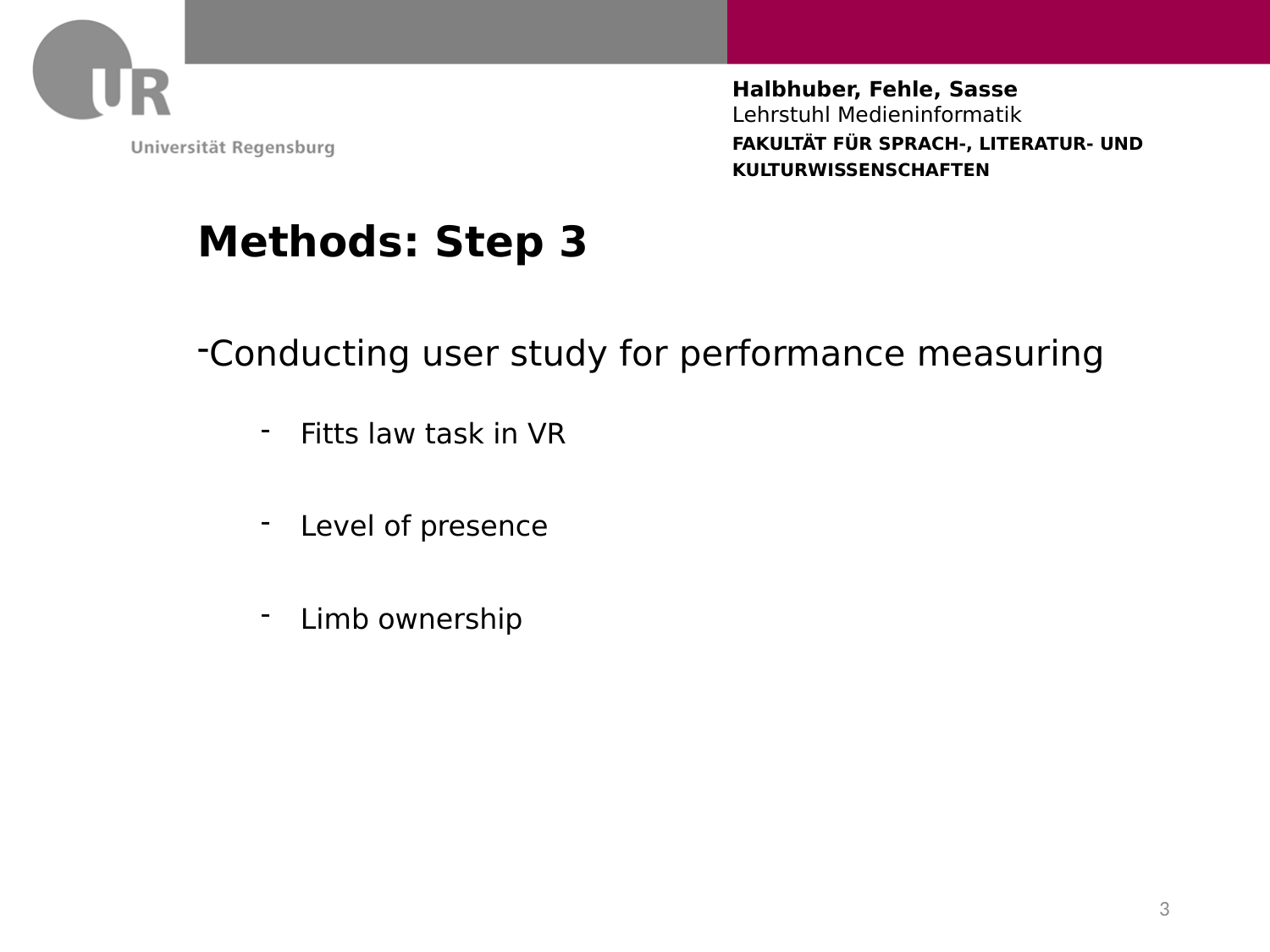

# Methods: Step 3
Conducting user study for performance measuring

Fitts law task in VR

Level of presence

Limb ownership
3